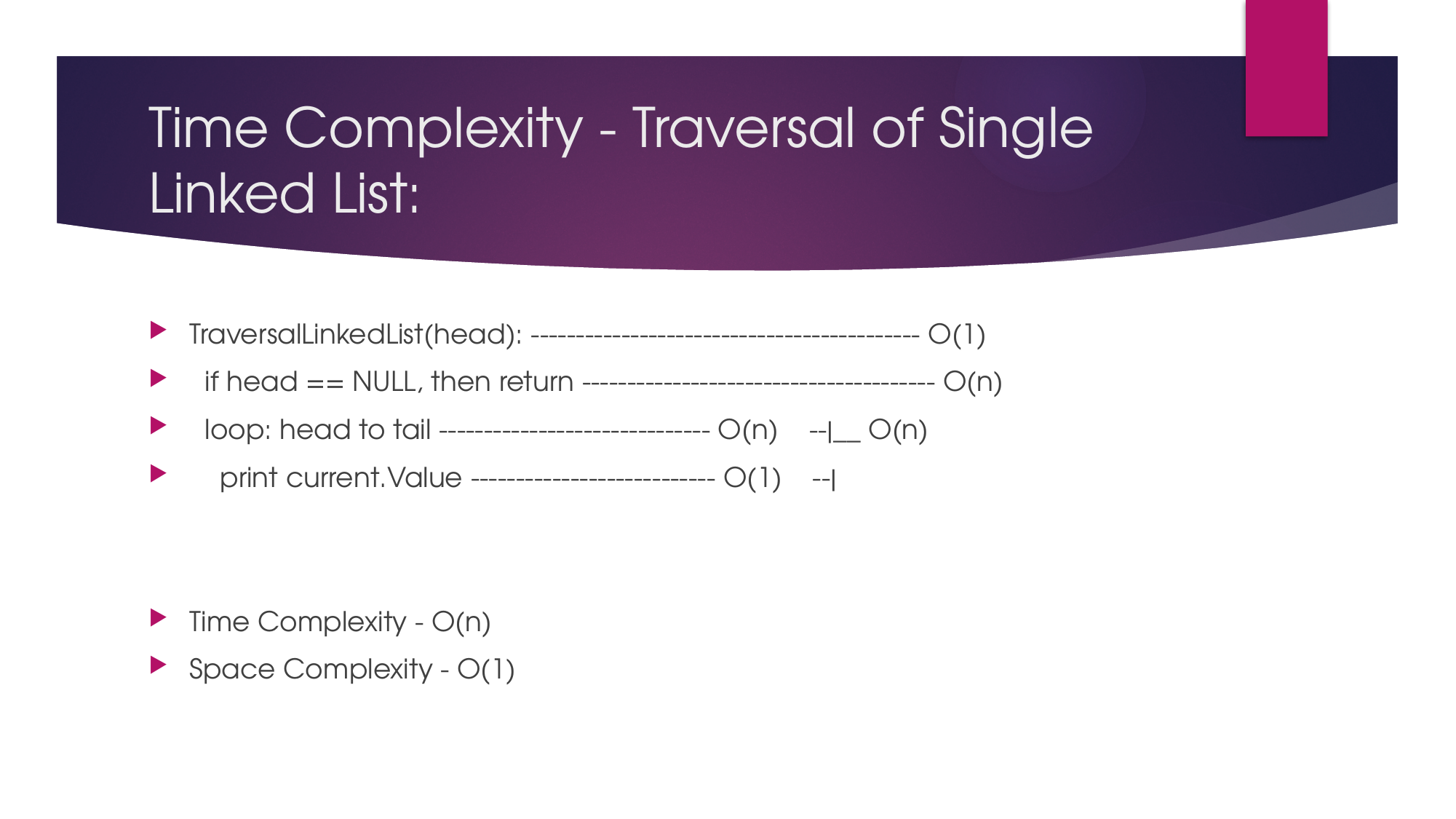

# Time Complexity - Traversal of Single Linked List:
TraversalLinkedList(head): ------------------------------------------- O(1)
  if head == NULL, then return --------------------------------------- O(n)
  loop: head to tail ------------------------------ O(n)    --|__ O(n)
    print current.Value --------------------------- O(1)    --|

Time Complexity - O(n)
Space Complexity - O(1)